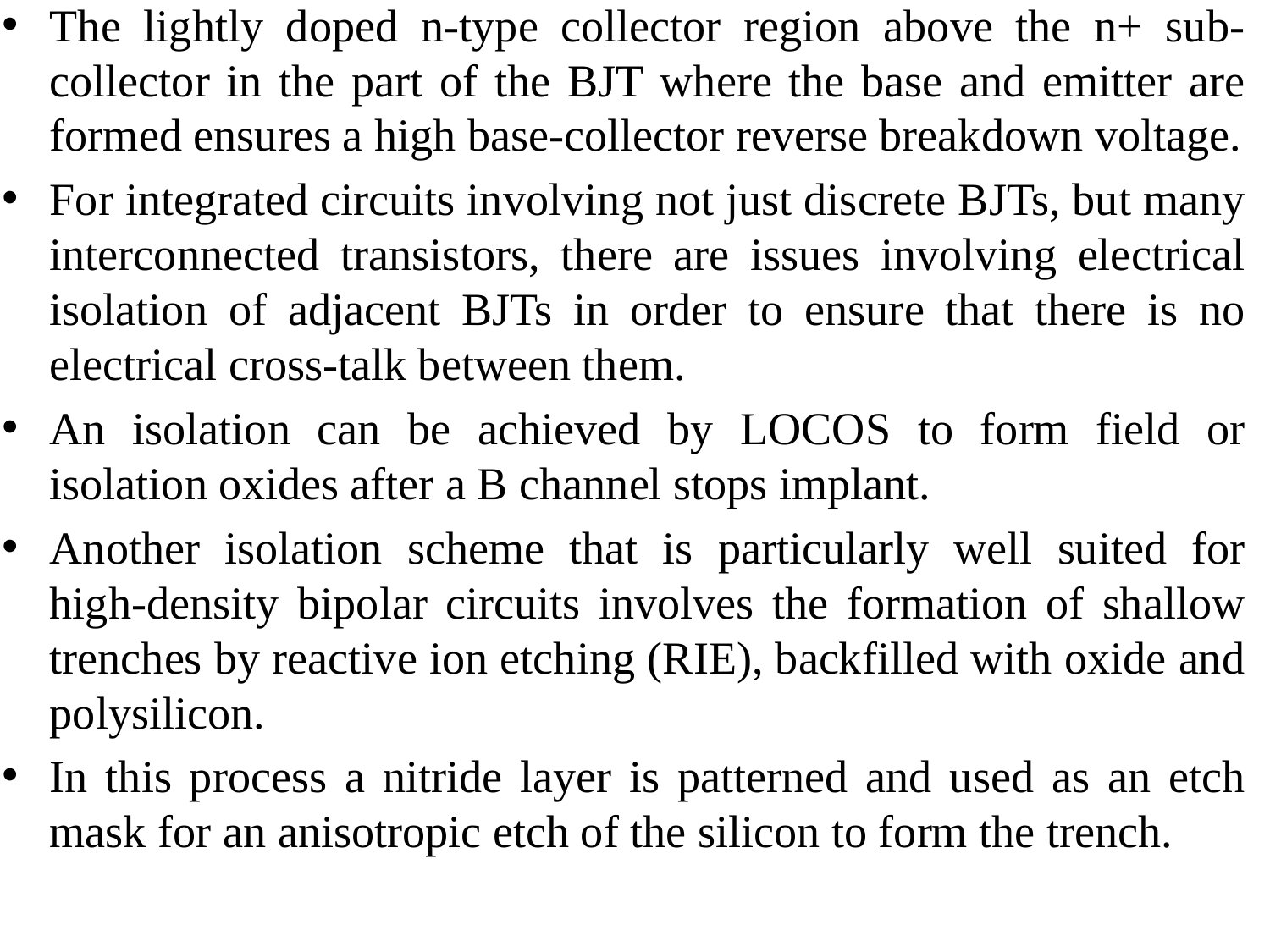

The lightly doped n-type collector region above the n+ sub-collector in the part of the BJT where the base and emitter are formed ensures a high base-collector reverse breakdown voltage.
For integrated circuits involving not just discrete BJTs, but many interconnected transistors, there are issues involving electrical isolation of adjacent BJTs in order to ensure that there is no electrical cross-talk between them.
An isolation can be achieved by LOCOS to form field or isolation oxides after a B channel stops implant.
Another isolation scheme that is particularly well suited for high-density bipolar circuits involves the formation of shallow trenches by reactive ion etching (RIE), backfilled with oxide and polysilicon.
In this process a nitride layer is patterned and used as an etch mask for an anisotropic etch of the silicon to form the trench.